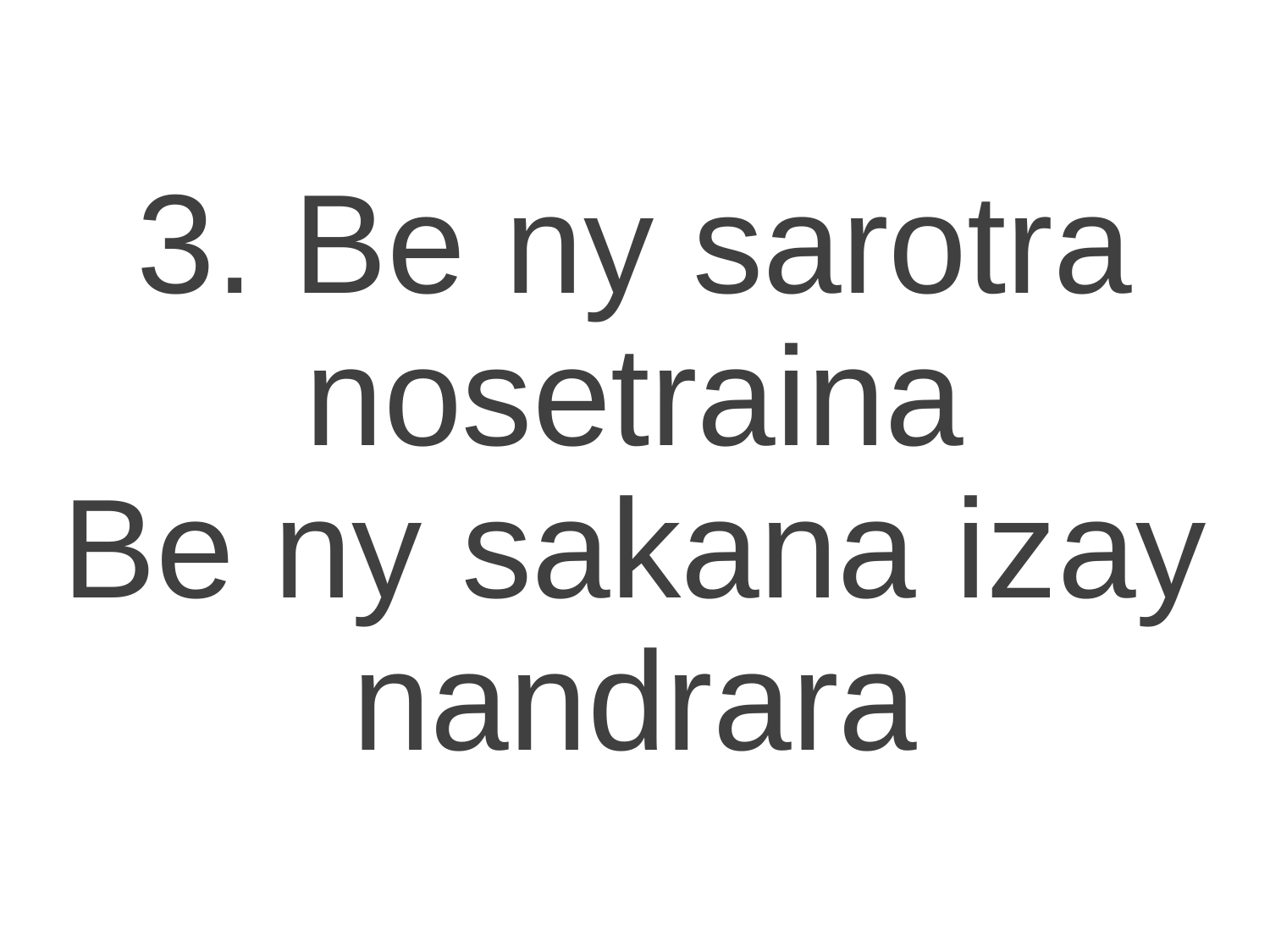

3. Be ny sarotra nosetraina
Be ny sakana izay nandrara